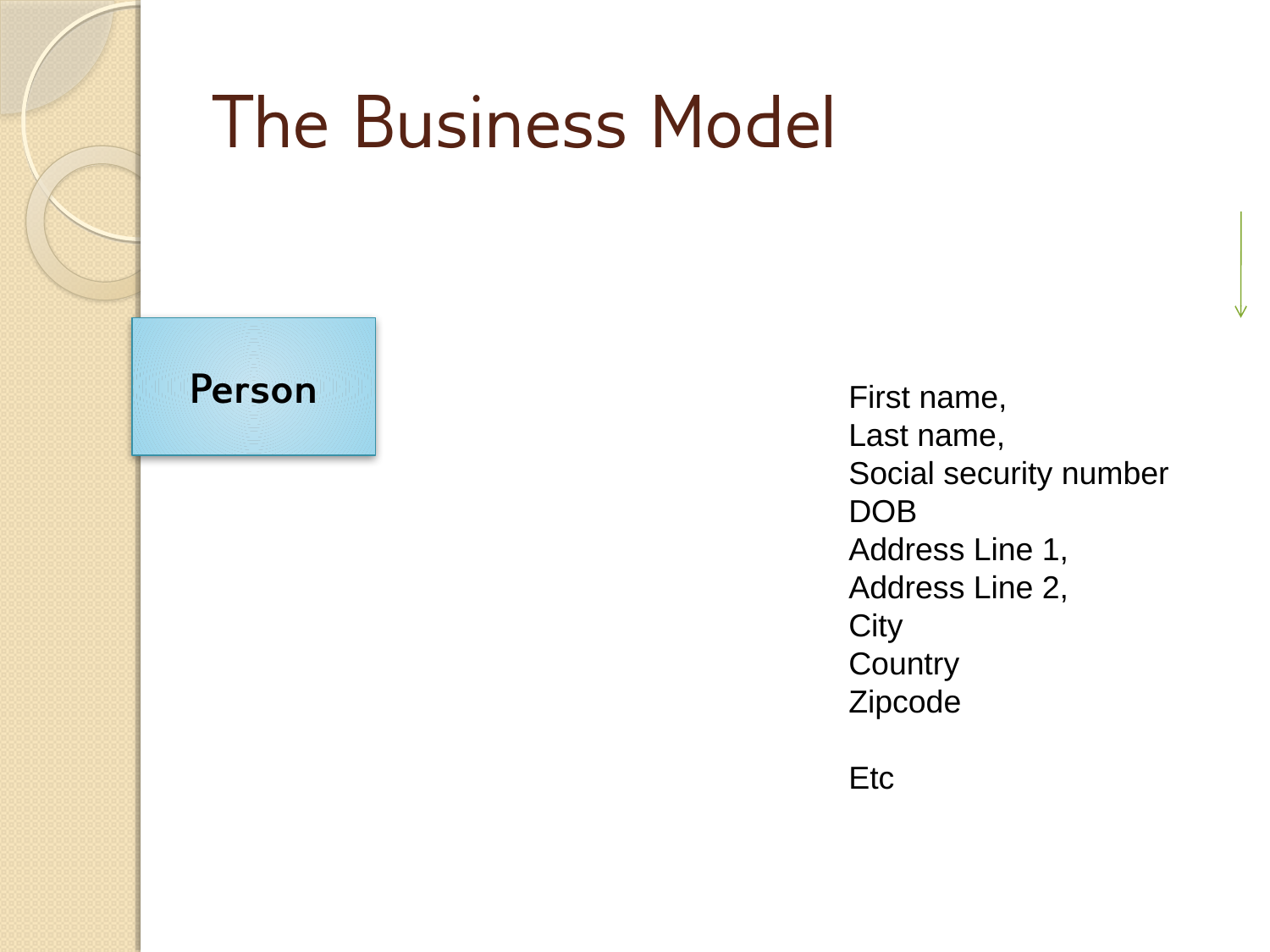

# The Business Model
Person
First name,
Last name,
Social security number
DOB
Address Line 1,
Address Line 2,
City
Country
Zipcode

Etc